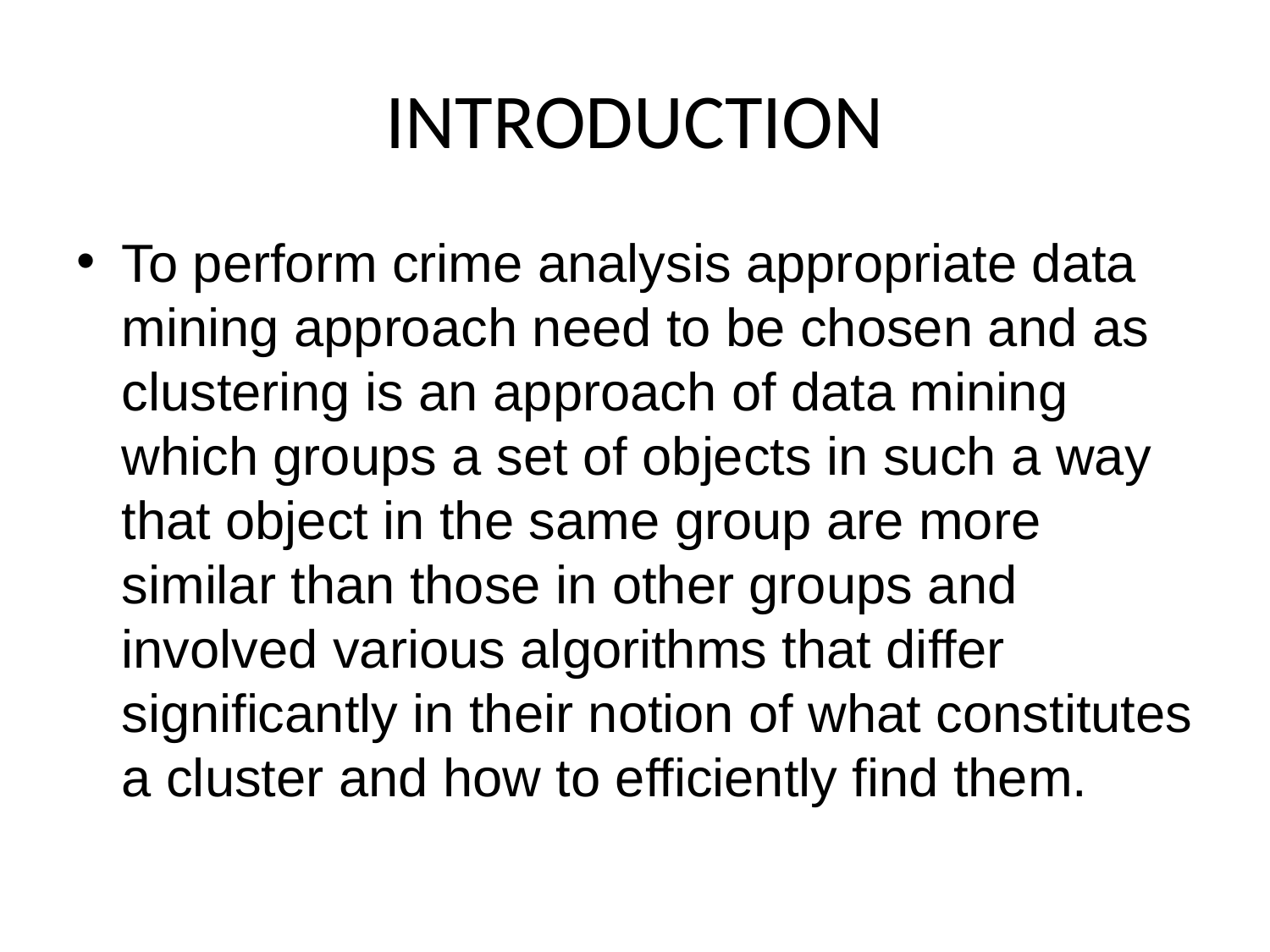

# INTRODUCTION
To perform crime analysis appropriate data mining approach need to be chosen and as clustering is an approach of data mining which groups a set of objects in such a way that object in the same group are more similar than those in other groups and involved various algorithms that differ significantly in their notion of what constitutes a cluster and how to efficiently find them.